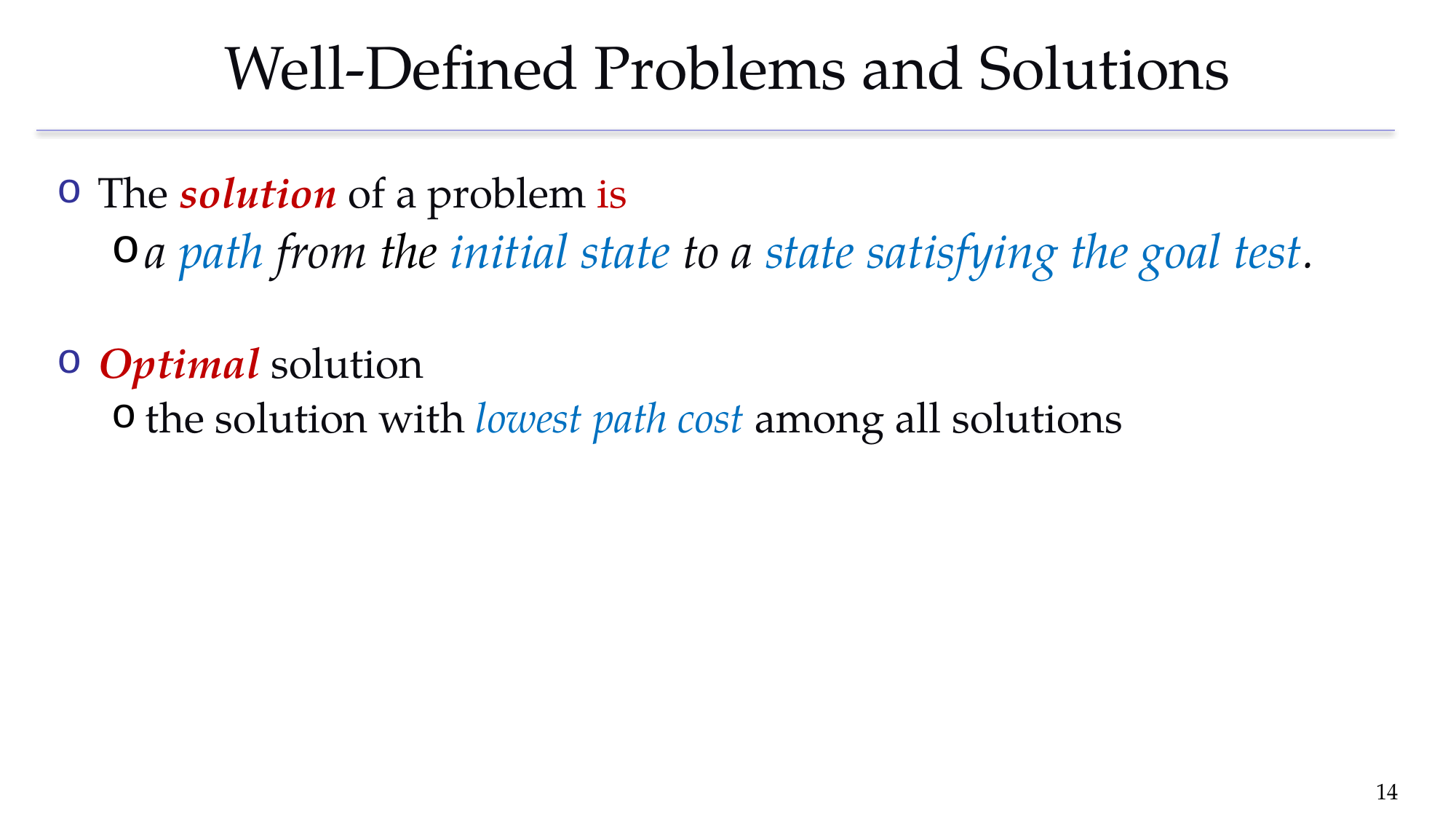

# Well-Defined Problems and Solutions
The solution of a problem is
a path from the initial state to a state satisfying the goal test.

Optimal solution
the solution with lowest path cost among all solutions
14